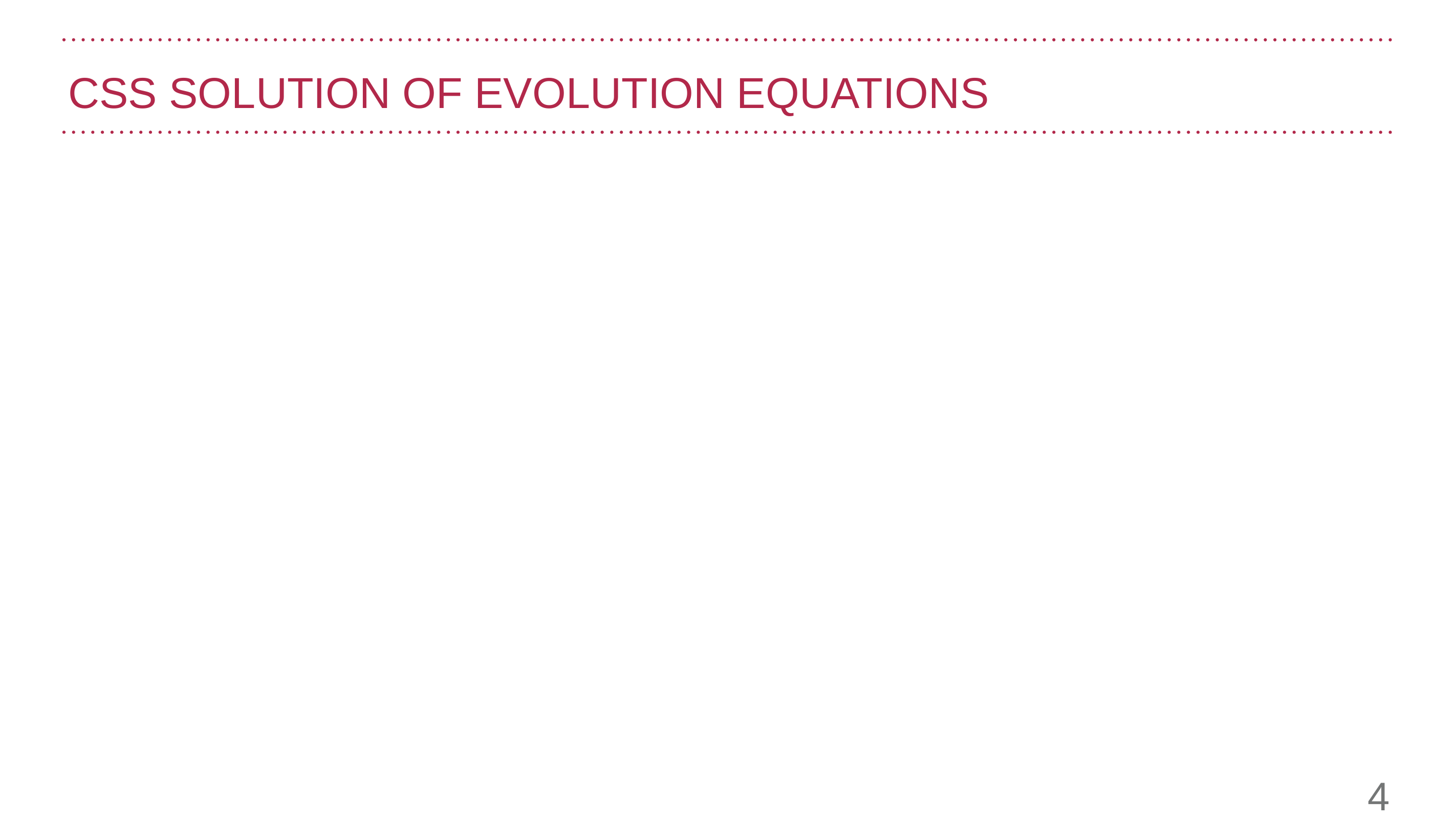

# CSS solution of evolution equations
4